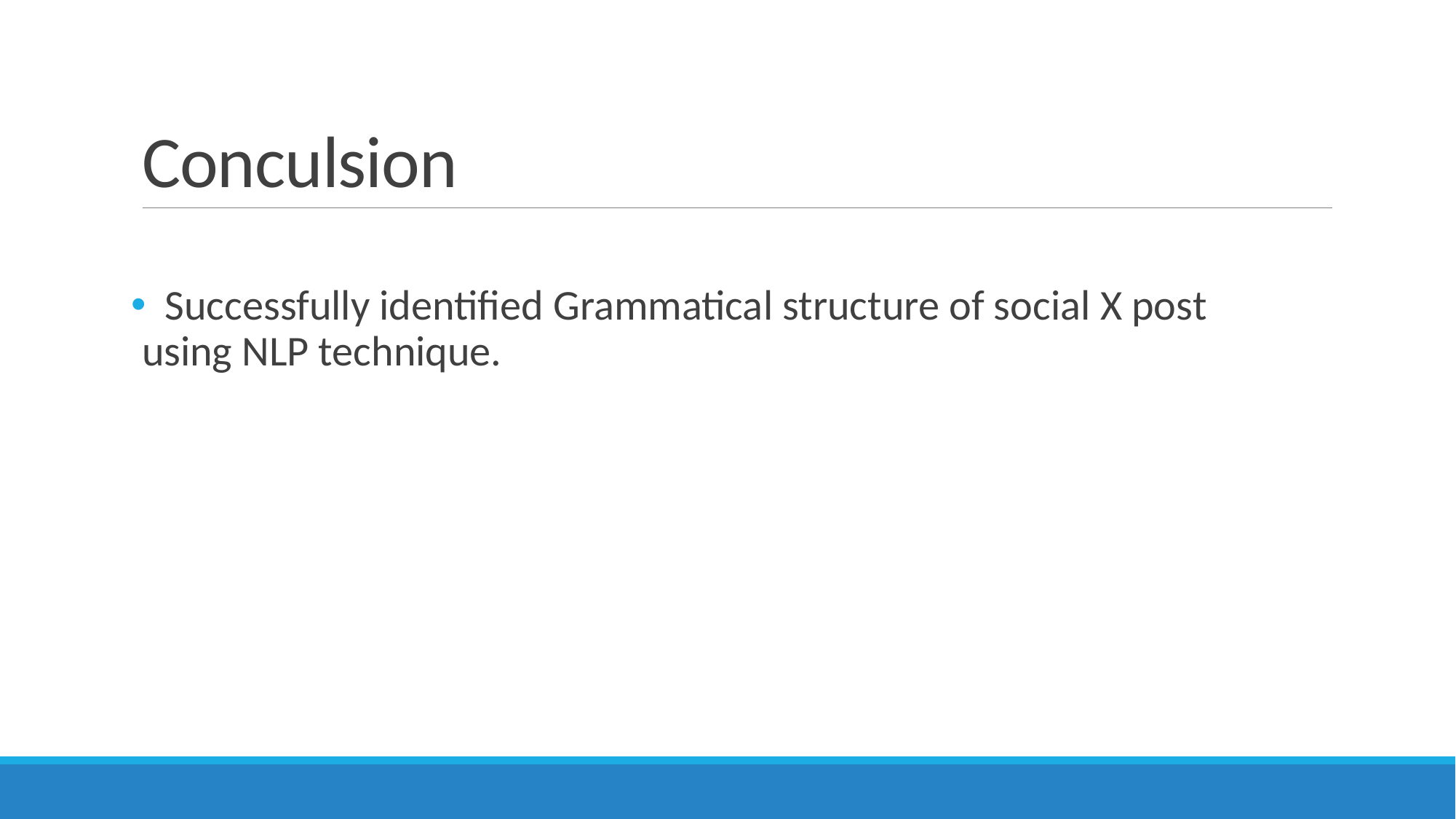

# Conculsion

  Successfully identified Grammatical structure of social X post using NLP technique.